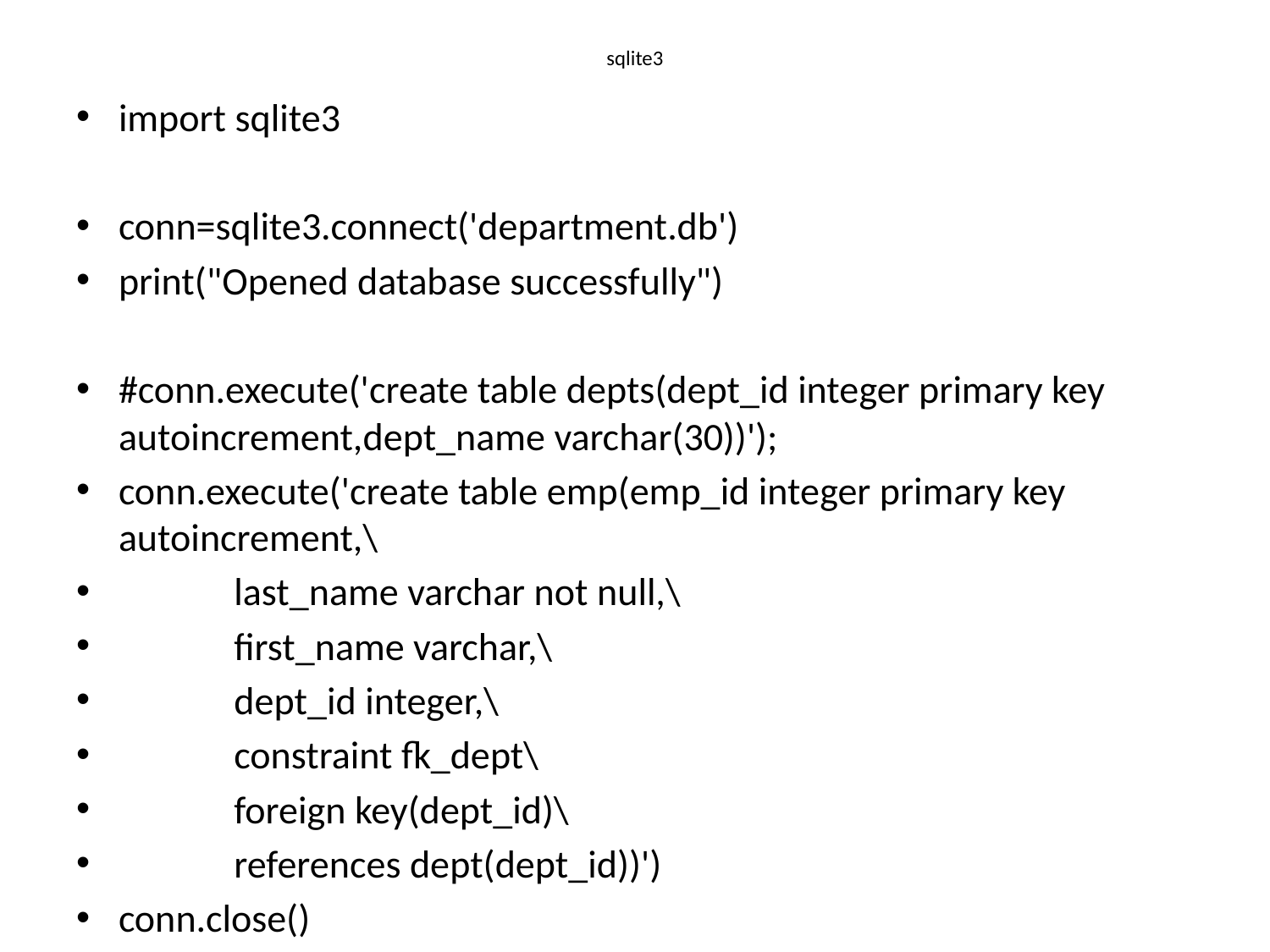

# sqlite3
import sqlite3

conn=sqlite3.connect('department.db')
print("Opened database successfully")

#conn.execute('create table depts(dept_id integer primary key autoincrement,dept_name varchar(30))');
conn.execute('create table emp(emp_id integer primary key autoincrement,\
             last_name varchar not null,\
             first_name varchar,\
             dept_id integer,\
             constraint fk_dept\
             foreign key(dept_id)\
             references dept(dept_id))')
conn.close()